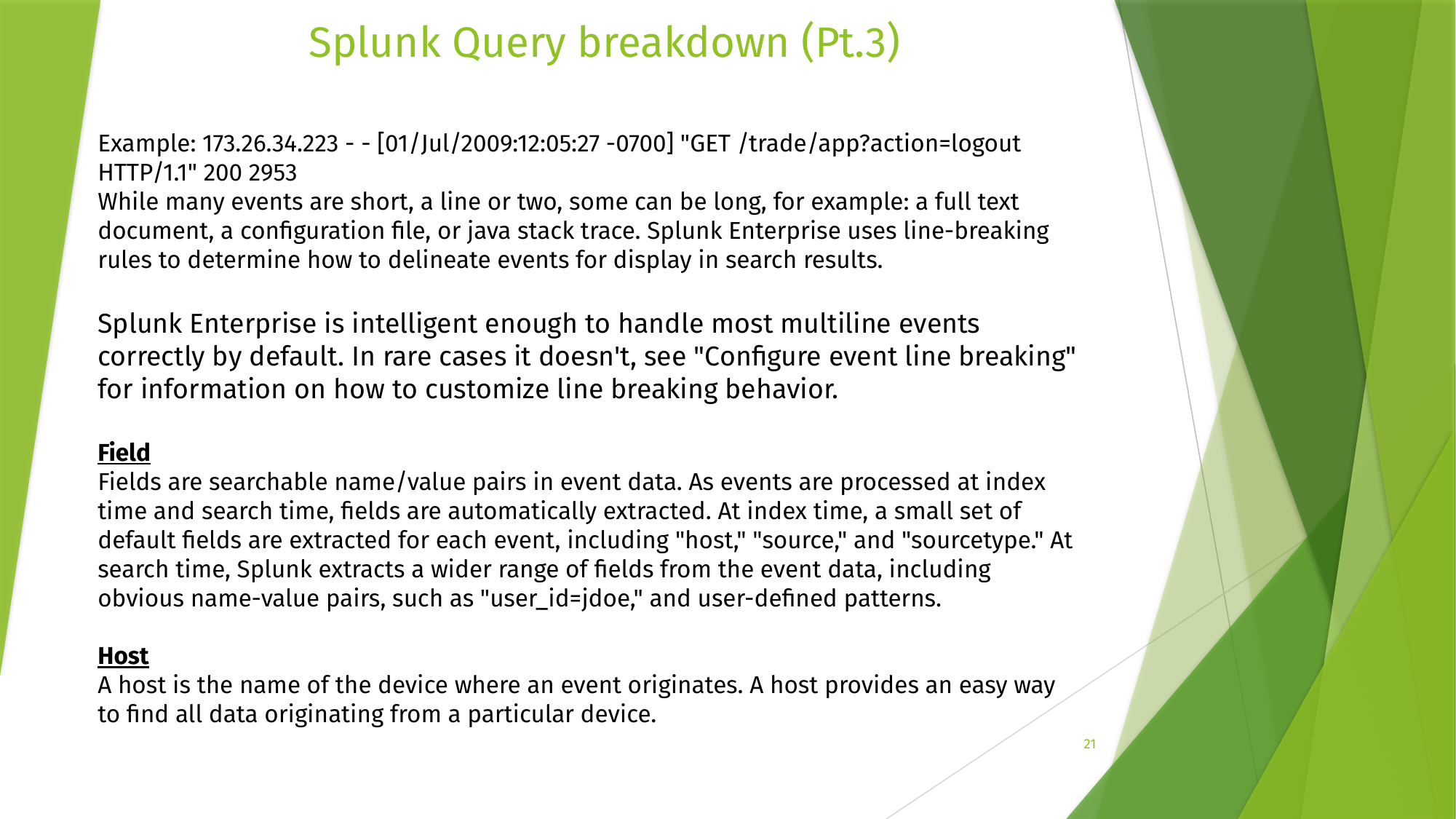

Splunk Query breakdown (Pt.3)

Example: 173.26.34.223 - - [01/Jul/2009:12:05:27 -0700] "GET /trade/app?action=logout HTTP/1.1" 200 2953
While many events are short, a line or two, some can be long, for example: a full text document, a configuration file, or java stack trace. Splunk Enterprise uses line-breaking rules to determine how to delineate events for display in search results.

Splunk Enterprise is intelligent enough to handle most multiline events correctly by default. In rare cases it doesn't, see "Configure event line breaking" for information on how to customize line breaking behavior.

Field
Fields are searchable name/value pairs in event data. As events are processed at index time and search time, fields are automatically extracted. At index time, a small set of default fields are extracted for each event, including "host," "source," and "sourcetype." At search time, Splunk extracts a wider range of fields from the event data, including obvious name-value pairs, such as "user_id=jdoe," and user-defined patterns.

Host
A host is the name of the device where an event originates. A host provides an easy way to find all data originating from a particular device.

21